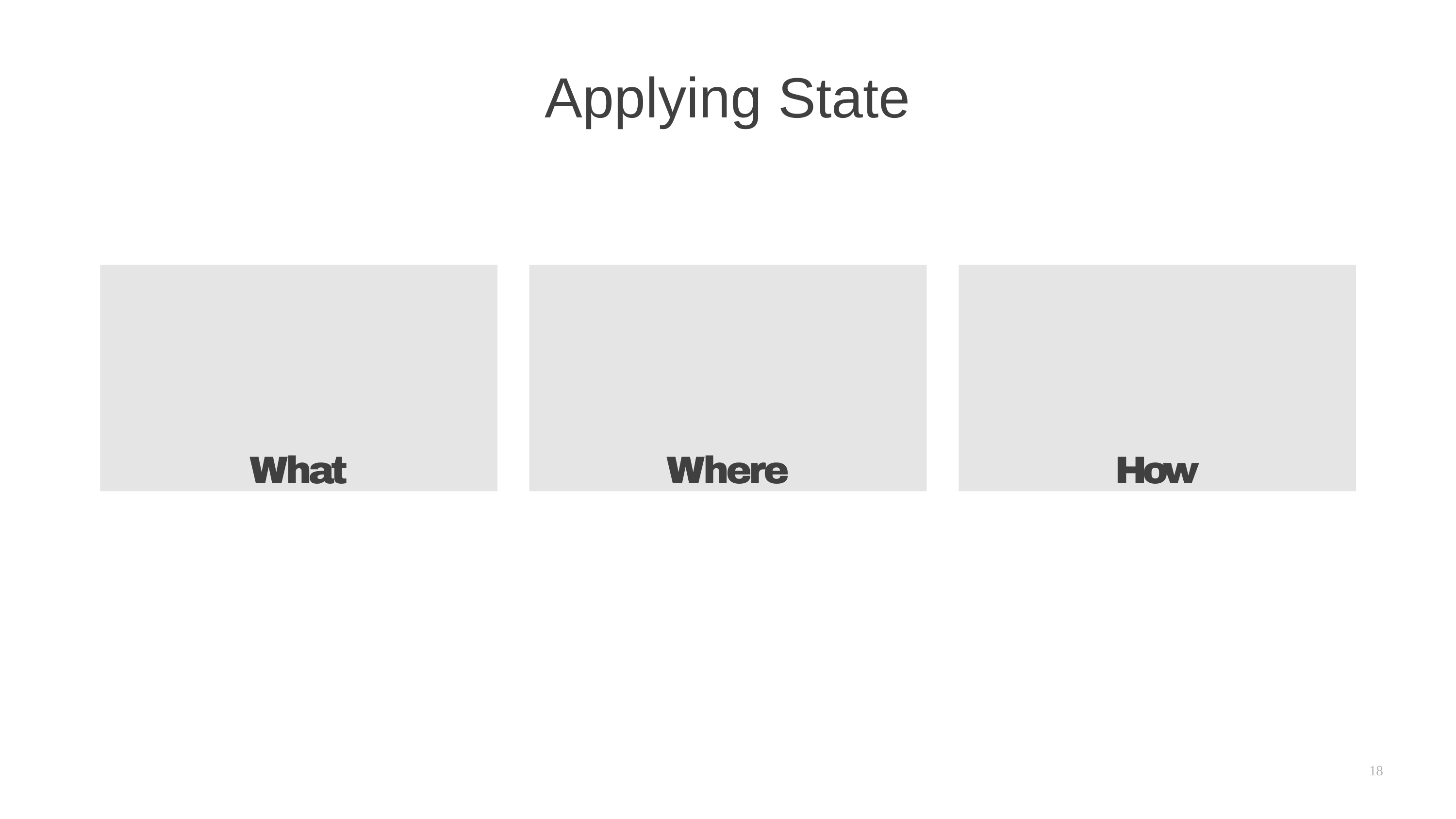

# Applying State

What

Where

How
18